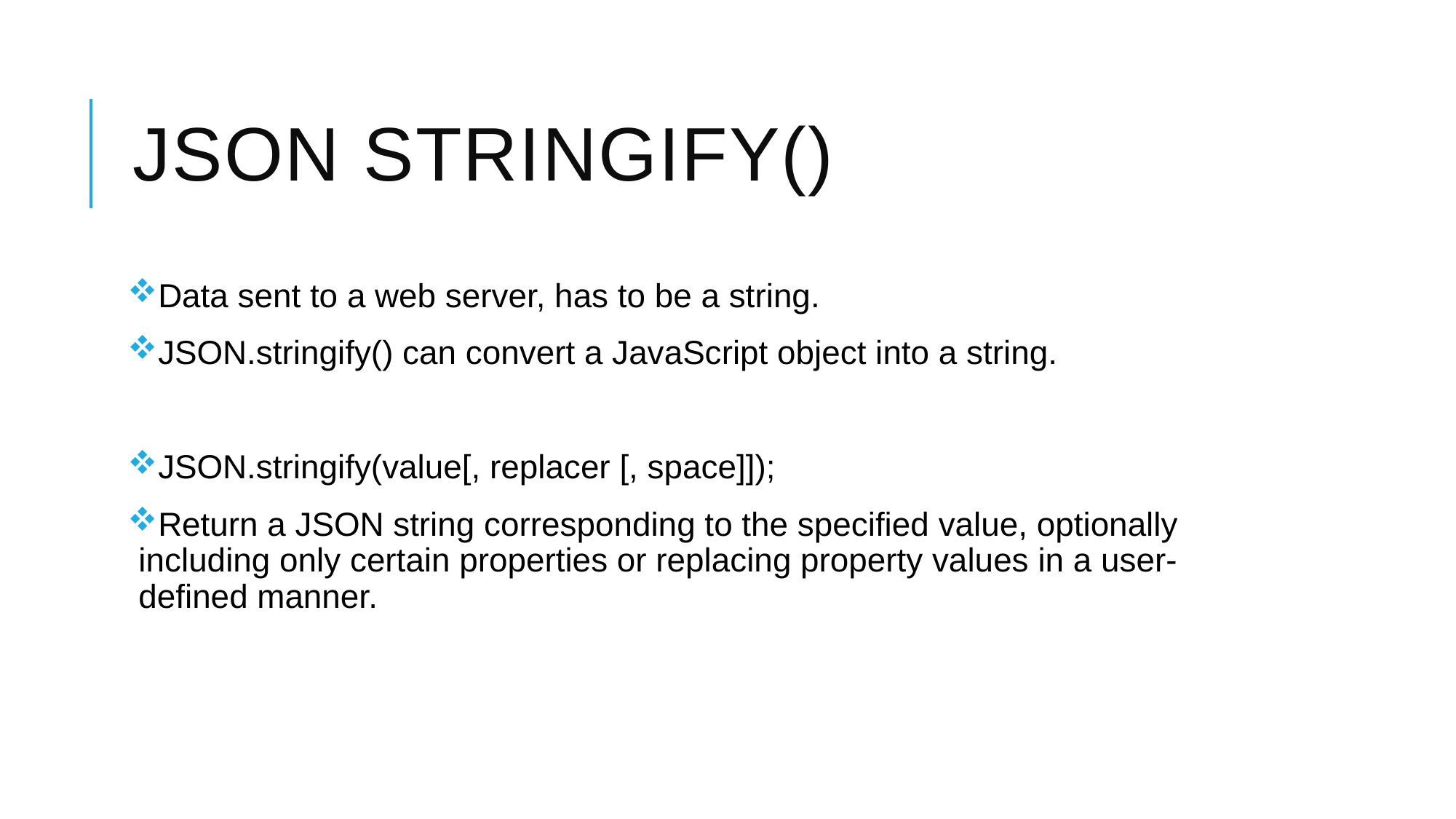

# JSON Stringify()
Data sent to a web server, has to be a string.
JSON.stringify() can convert a JavaScript object into a string.

JSON.stringify(value[, replacer [, space]]);
Return a JSON string corresponding to the specified value, optionally including only certain properties or replacing property values in a user-defined manner.